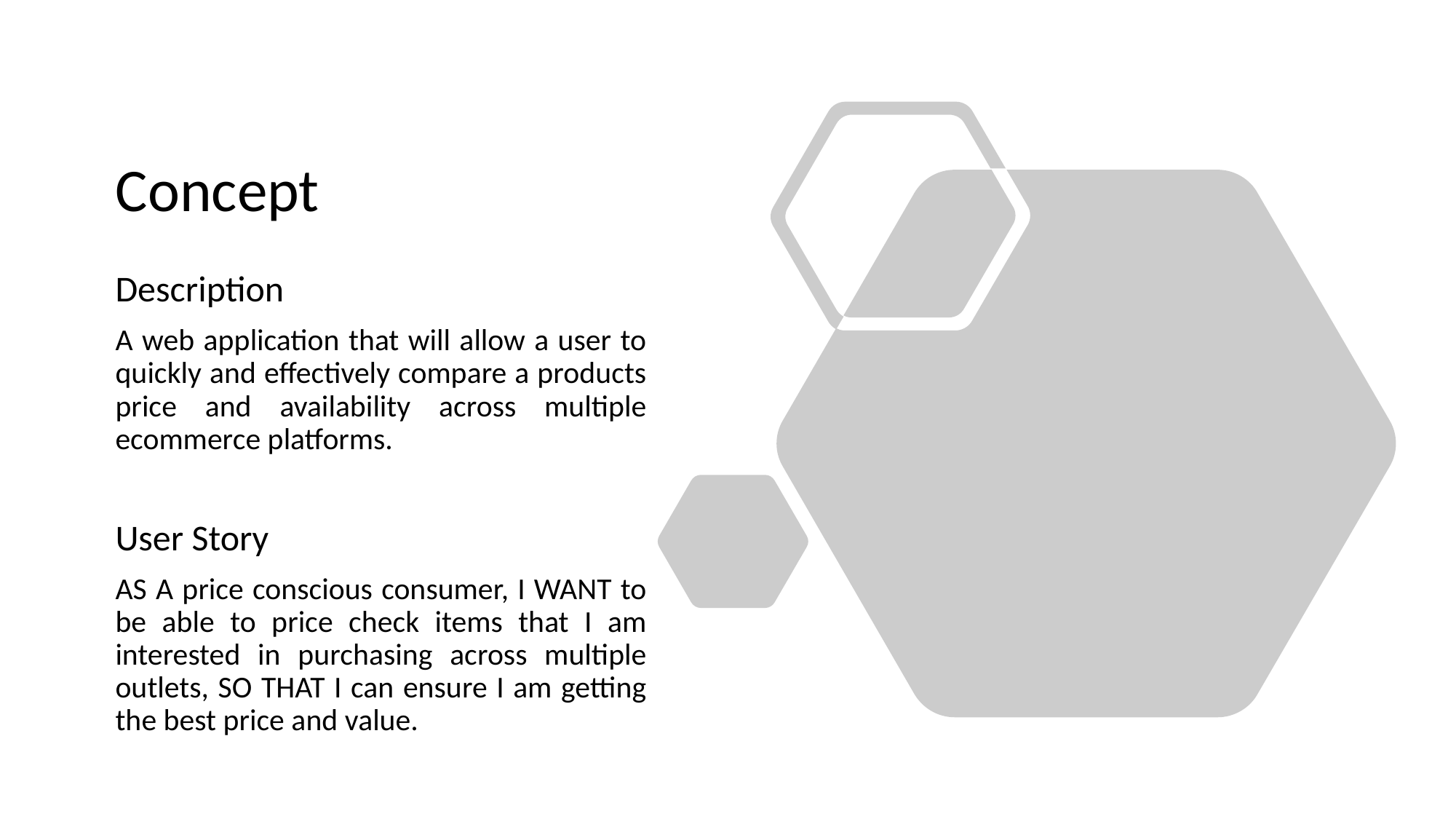

# Concept
Description
A web application that will allow a user to quickly and effectively compare a products price and availability across multiple ecommerce platforms.

User Story
AS A price conscious consumer, I WANT to be able to price check items that I am interested in purchasing across multiple outlets, SO THAT I can ensure I am getting the best price and value.